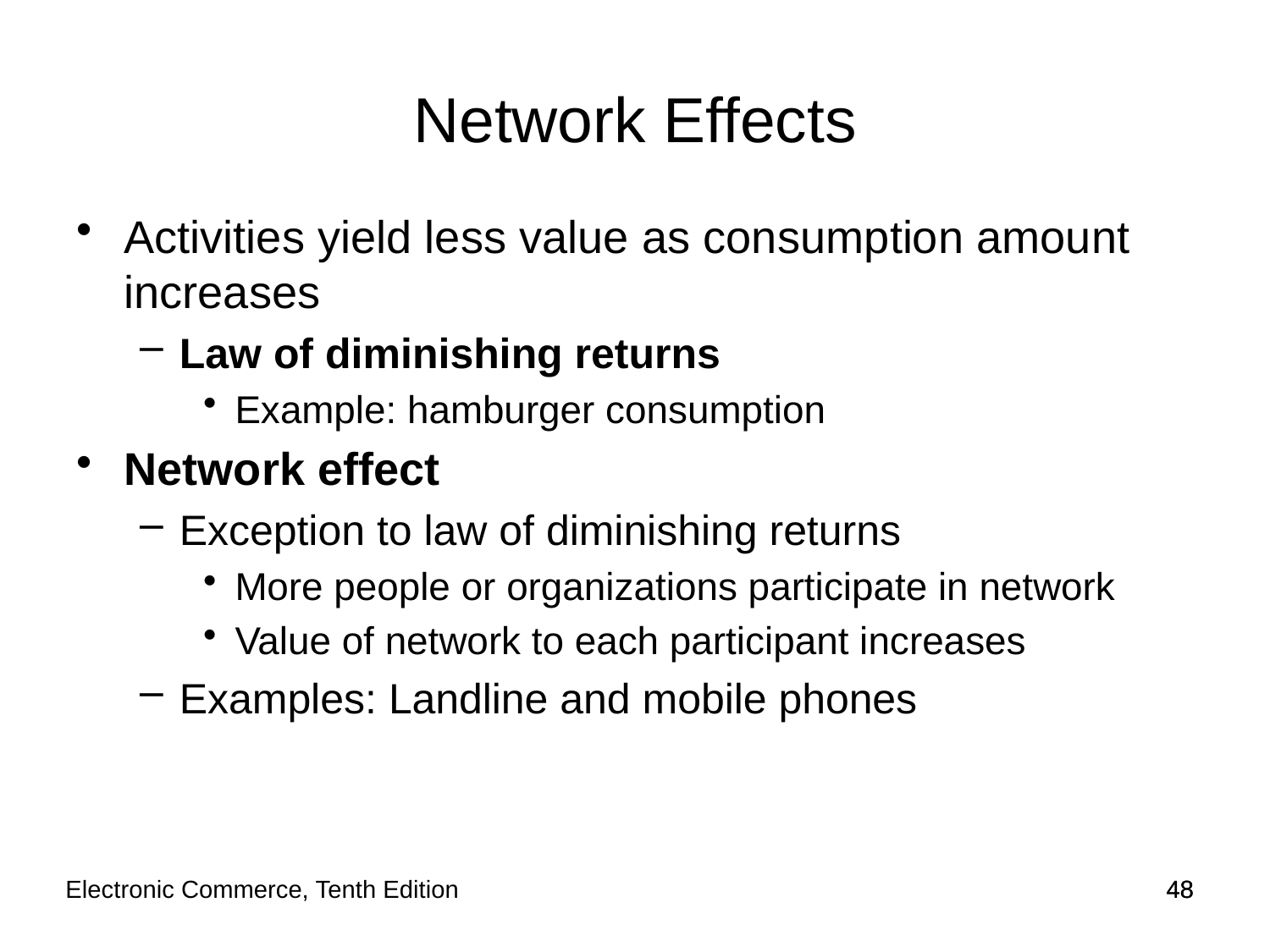

Network Effects
Activities yield less value as consumption amount increases
Law of diminishing returns
Example: hamburger consumption
Network effect
Exception to law of diminishing returns
More people or organizations participate in network
Value of network to each participant increases
Examples: Landline and mobile phones
Electronic Commerce, Tenth Edition
48
48